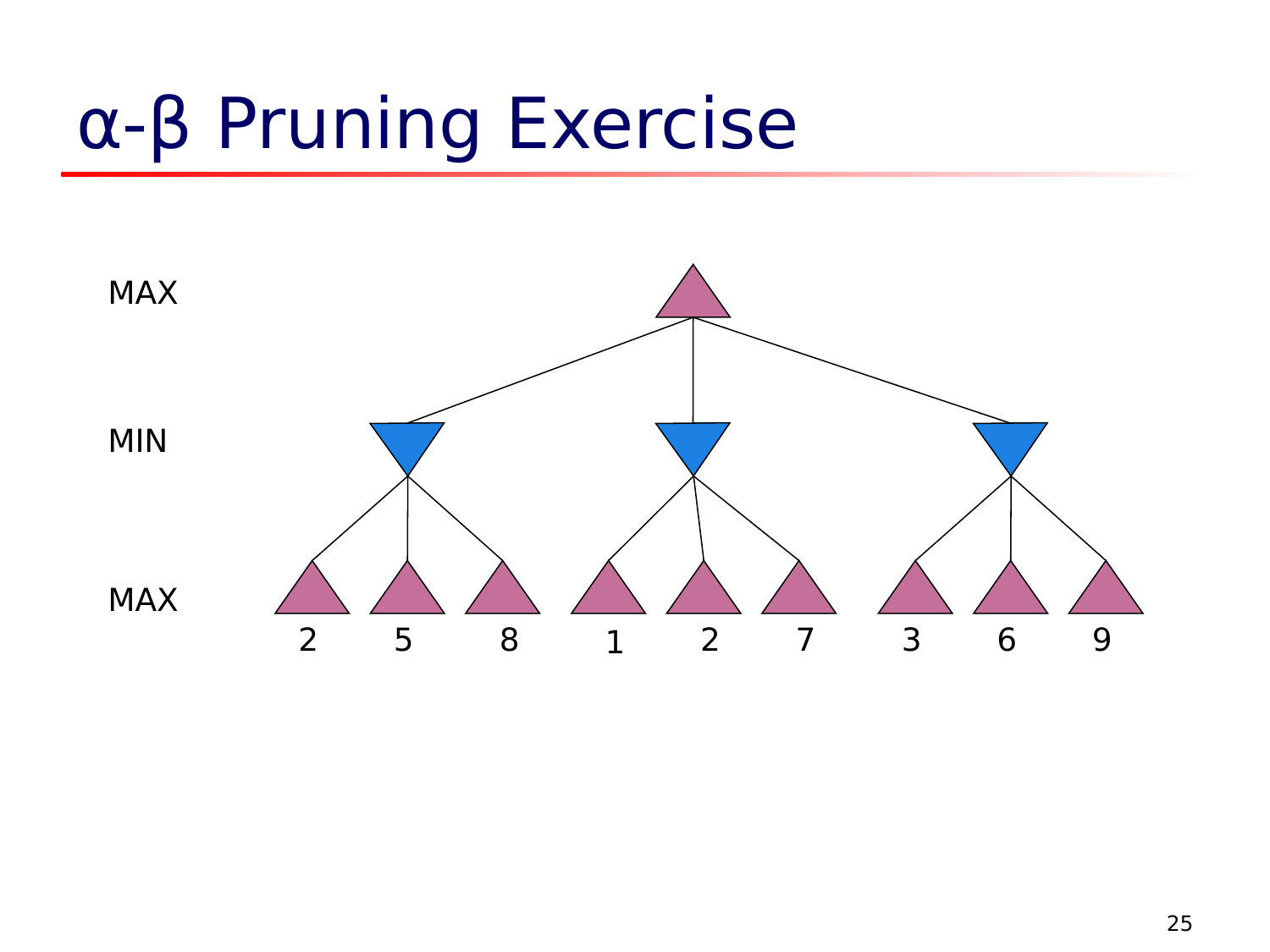

# α-β Pruning Exercise

MAX
MIN

MAX
2
5
8
2
7
3
6
9
1
25